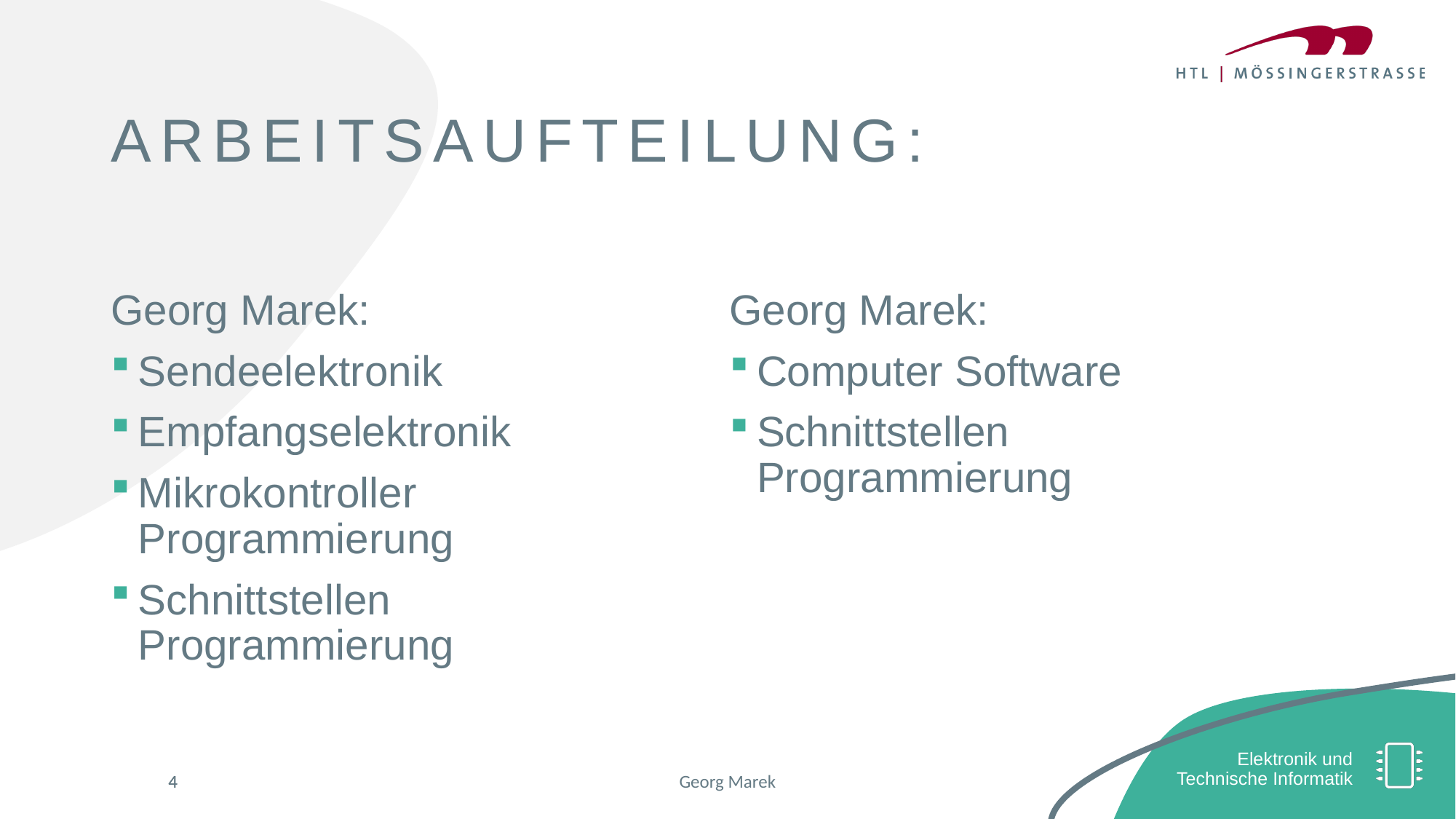

# Arbeitsaufteilung:
Georg Marek:
Sendeelektronik
Empfangselektronik
Mikrokontroller Programmierung
Schnittstellen Programmierung
Georg Marek:
Computer Software
Schnittstellen Programmierung

4
4
Georg Marek